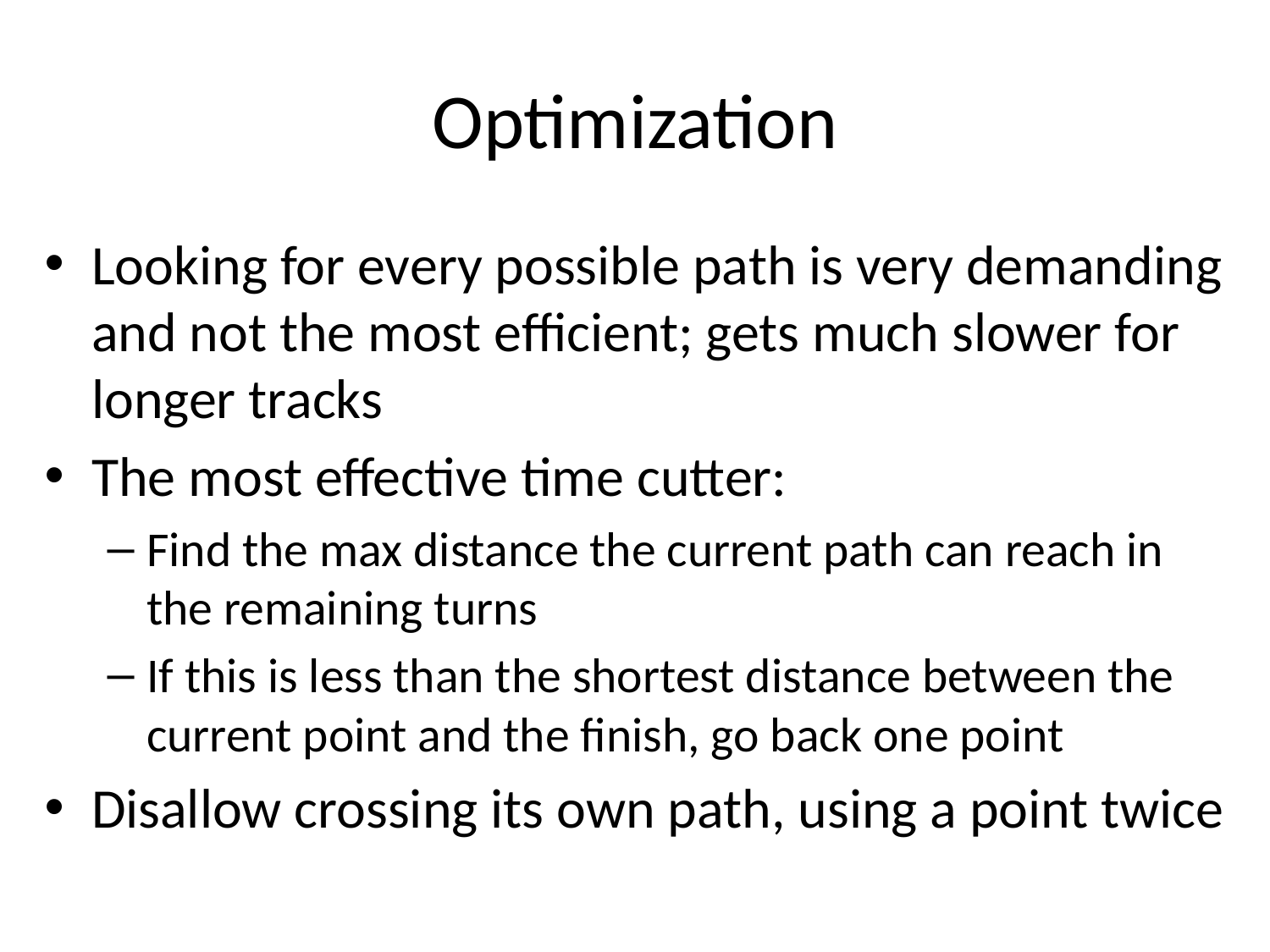

# Optimization
Looking for every possible path is very demanding and not the most efficient; gets much slower for longer tracks
The most effective time cutter:
Find the max distance the current path can reach in the remaining turns
If this is less than the shortest distance between the current point and the finish, go back one point
Disallow crossing its own path, using a point twice